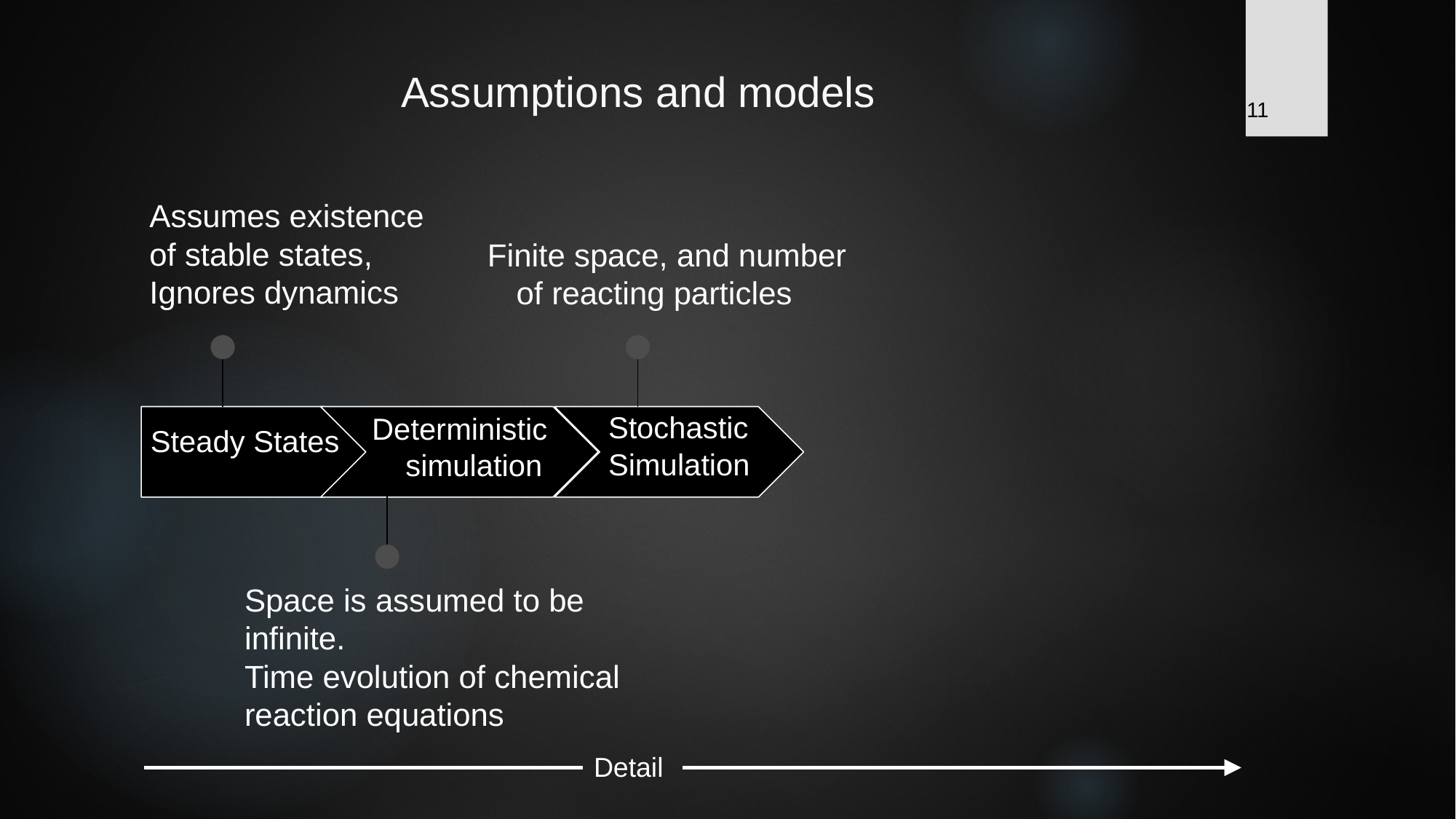

11
# Assumptions and models
Assumes existence of stable states,
Ignores dynamics
Finite space, and number of reacting particles

Deterministic simulation

Stochastic Simulation
Steady States

Space is assumed to be infinite.
Time evolution of chemical reaction equations

Detail